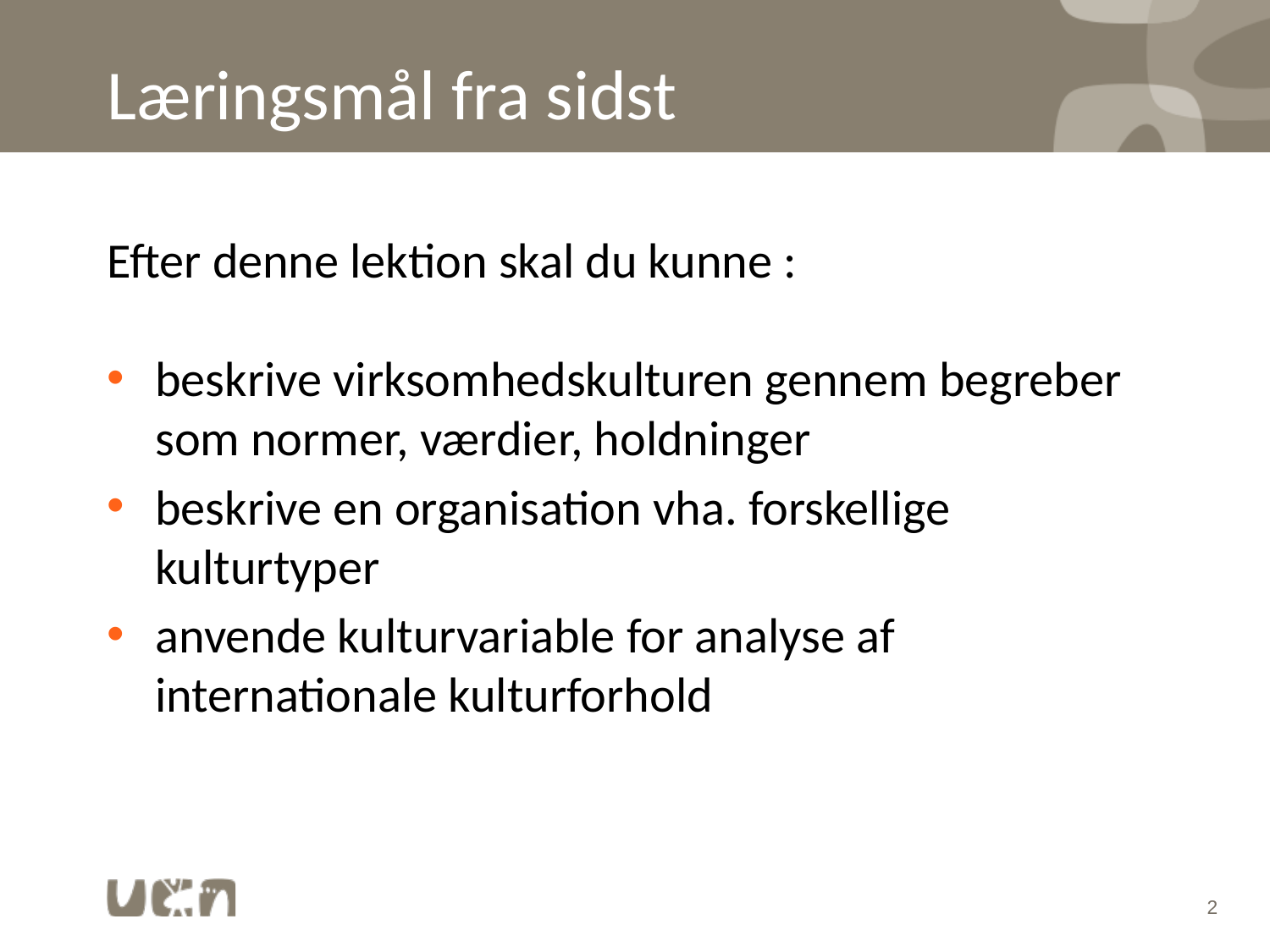

# Læringsmål fra sidst
Efter denne lektion skal du kunne :

beskrive virksomhedskulturen gennem begreber som normer, værdier, holdninger
beskrive en organisation vha. forskellige kulturtyper
anvende kulturvariable for analyse af internationale kulturforhold

2